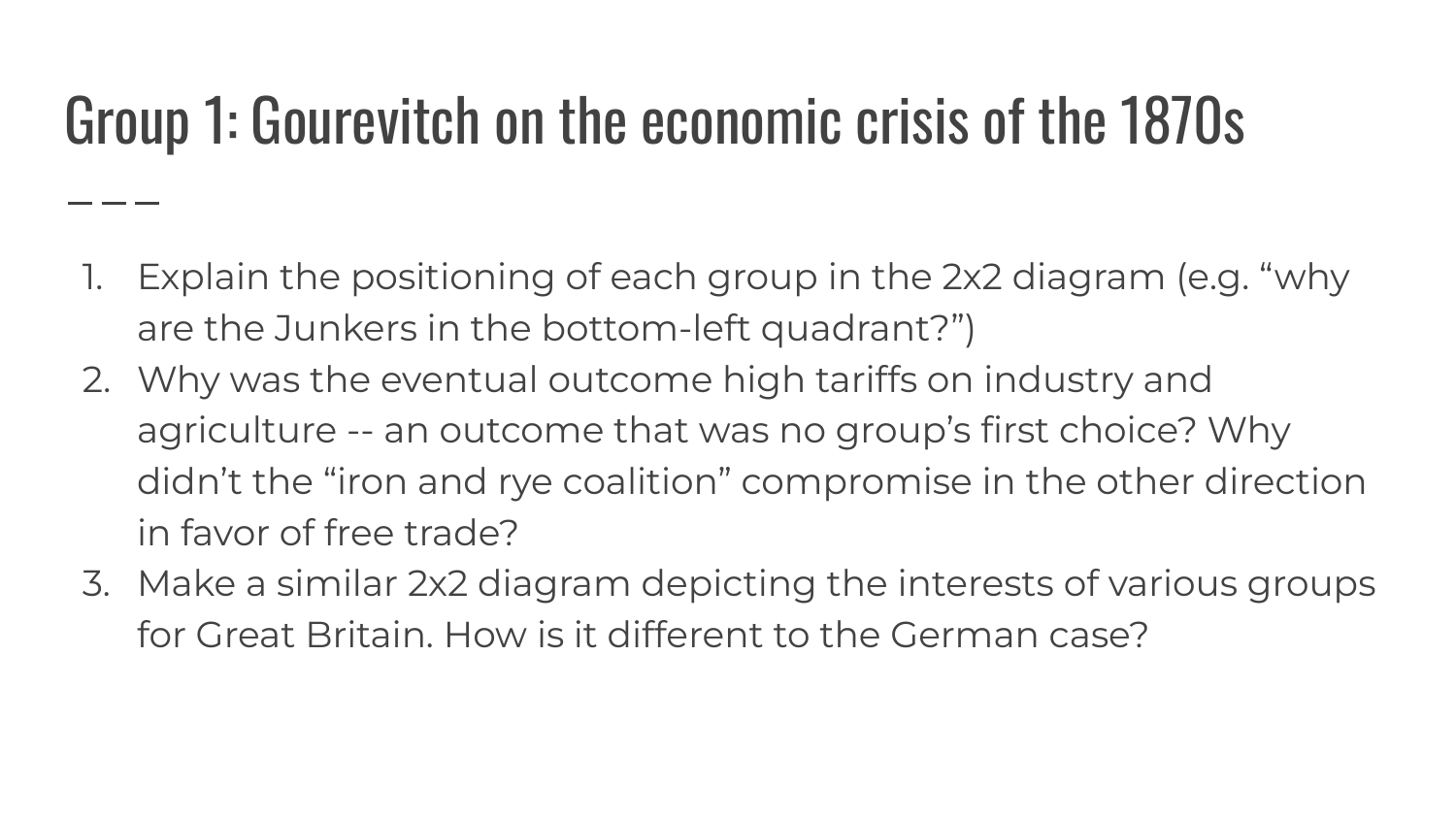

# Group 1: Gourevitch on the economic crisis of the 1870s
Explain the positioning of each group in the 2x2 diagram (e.g. “why are the Junkers in the bottom-left quadrant?”)
Why was the eventual outcome high tariffs on industry and agriculture -- an outcome that was no group’s first choice? Why didn’t the “iron and rye coalition” compromise in the other direction in favor of free trade?
Make a similar 2x2 diagram depicting the interests of various groups for Great Britain. How is it different to the German case?